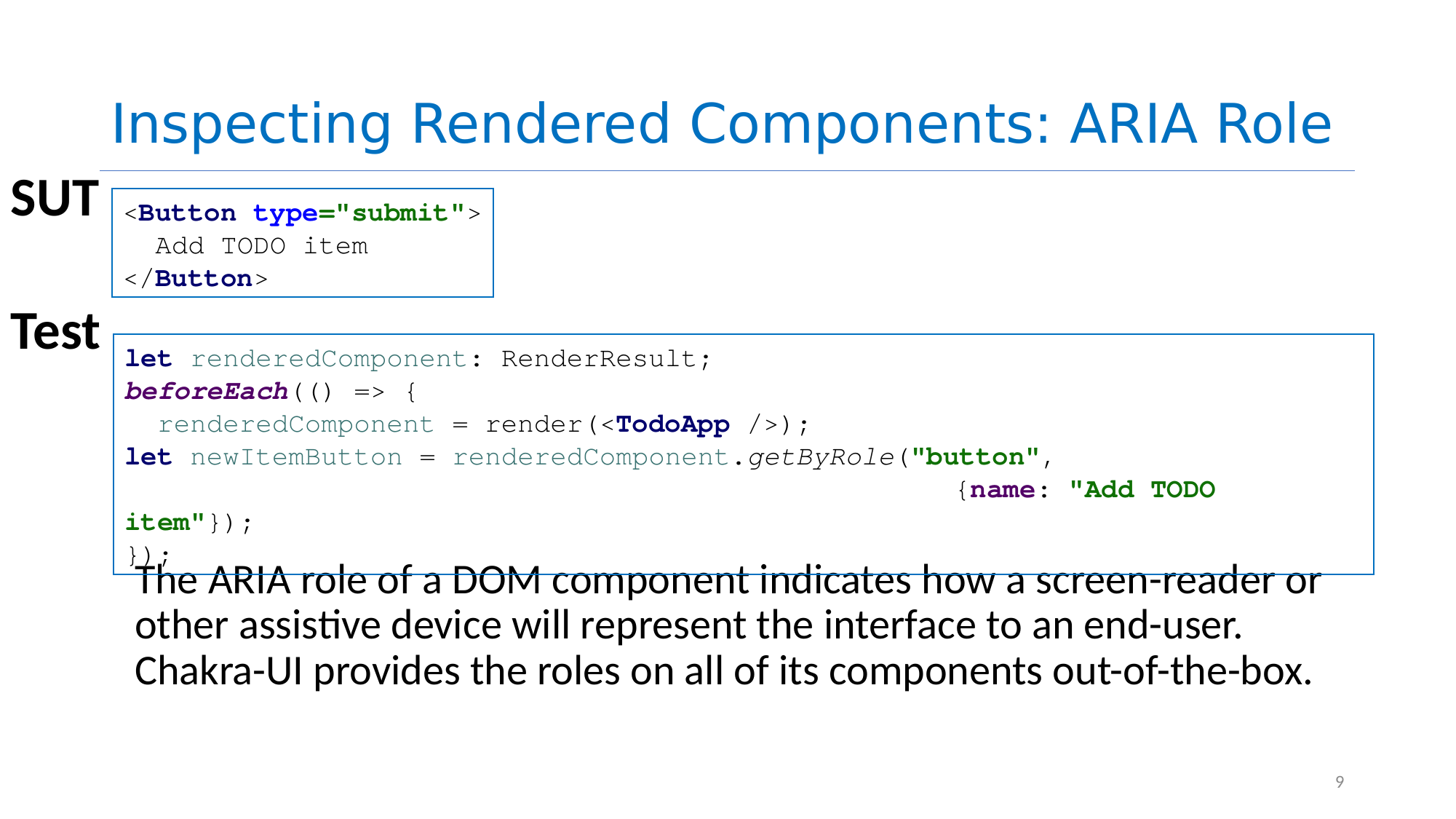

# Inspecting Rendered Components: ARIA Role
SUT
<Button type="submit">
  Add TODO item
</Button>
Test
let renderedComponent: RenderResult;
beforeEach(() => {
  renderedComponent = render(<TodoApp />);
let newItemButton = renderedComponent.getByRole("button",
							    {name: "Add TODO item"});
});
The ARIA role of a DOM component indicates how a screen-reader or other assistive device will represent the interface to an end-user. Chakra-UI provides the roles on all of its components out-of-the-box.
9